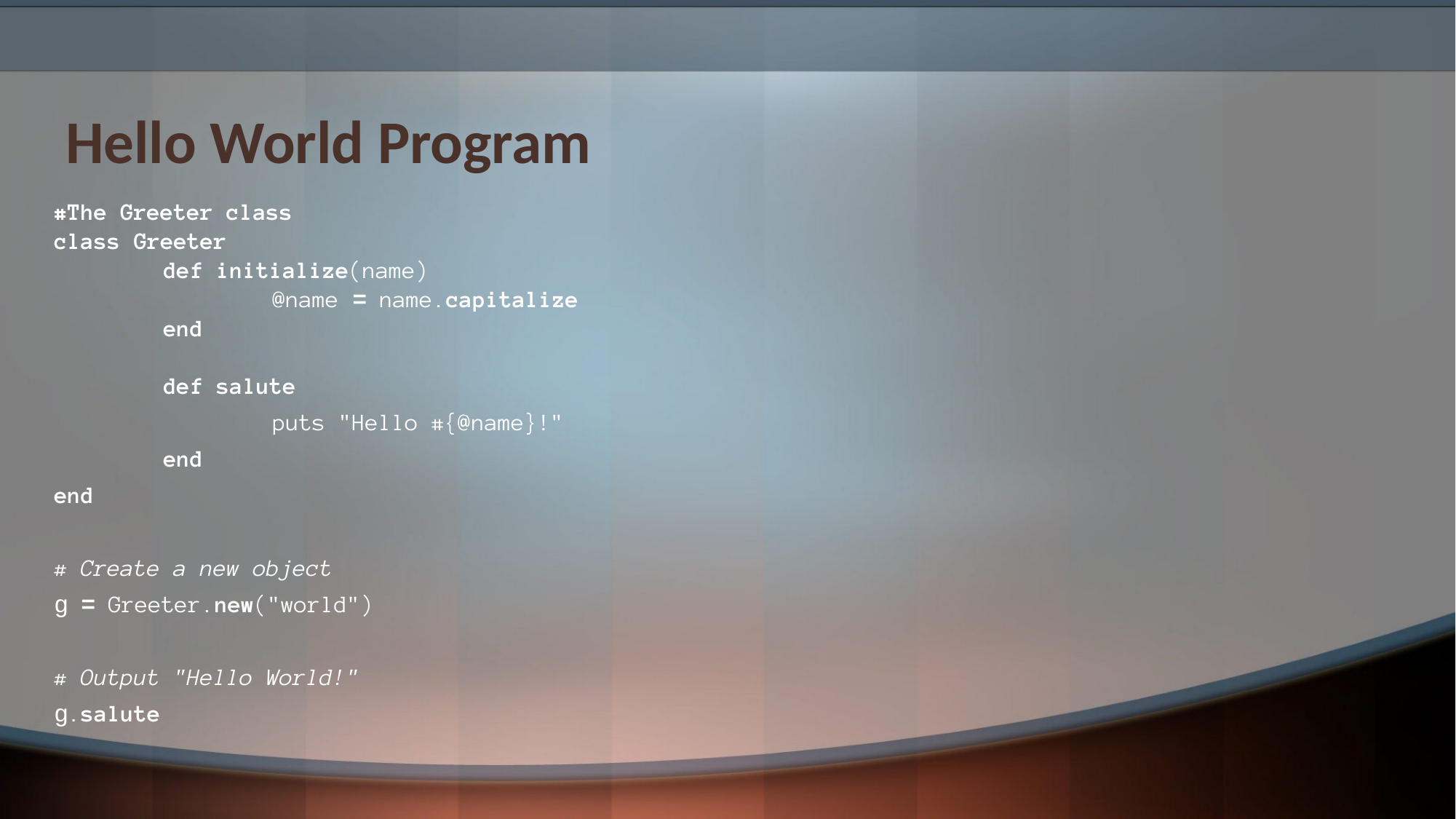

# Hello World Program
#The Greeter class
class Greeter
	def initialize(name)
		@name = name.capitalize
	end

	def salute
 		puts "Hello #{@name}!"
	end
end

# Create a new object
g = Greeter.new("world")

# Output "Hello World!"
g.salute